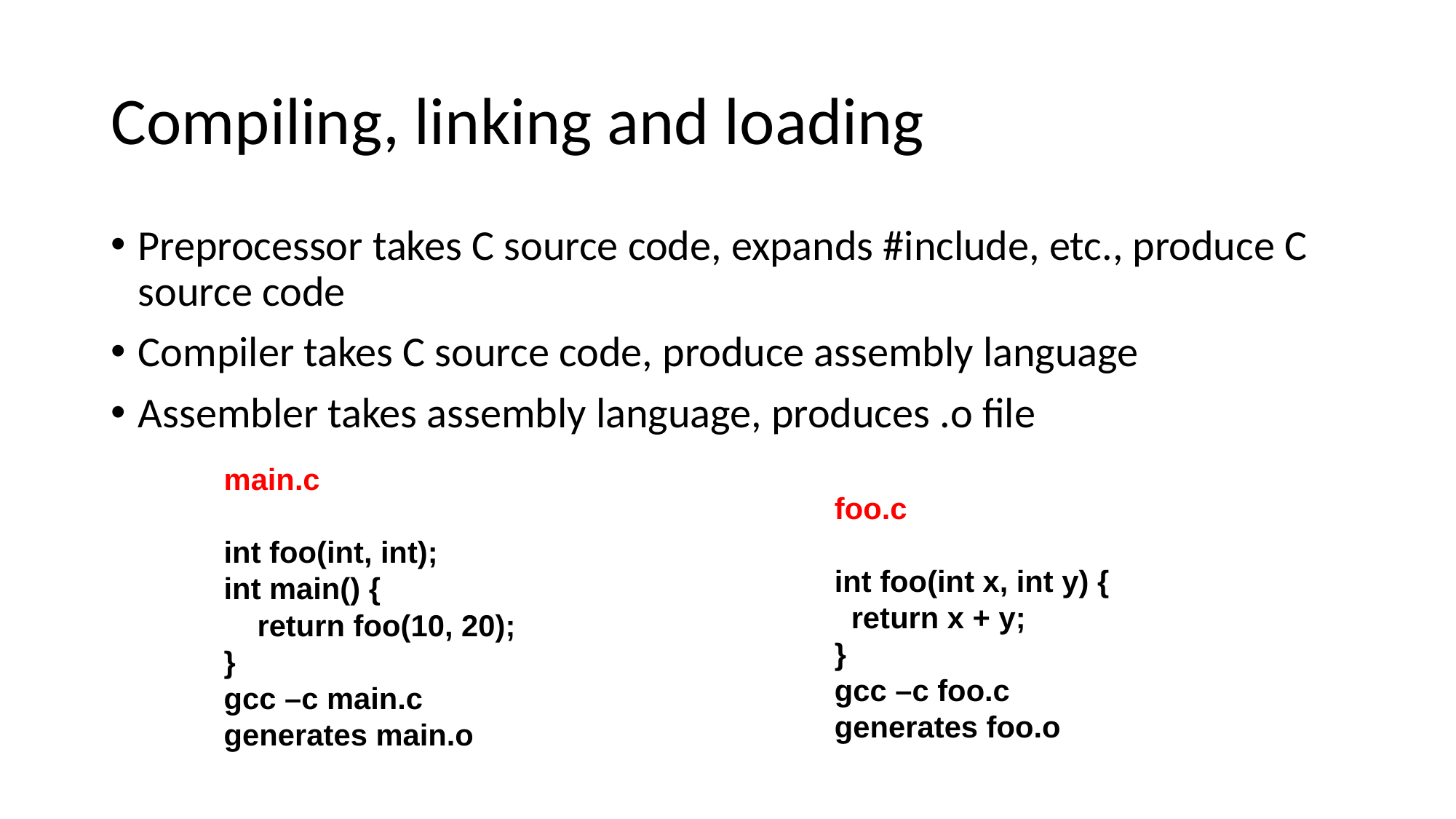

# Compiling, linking and loading
Preprocessor takes C source code, expands #include, etc., produce C source code
Compiler takes C source code, produce assembly language
Assembler takes assembly language, produces .o file
main.c

int foo(int, int);
int main() {
    return foo(10, 20);
}
gcc –c main.c
generates main.o
foo.c

int foo(int x, int y) {
  return x + y;
}
gcc –c foo.c
generates foo.o